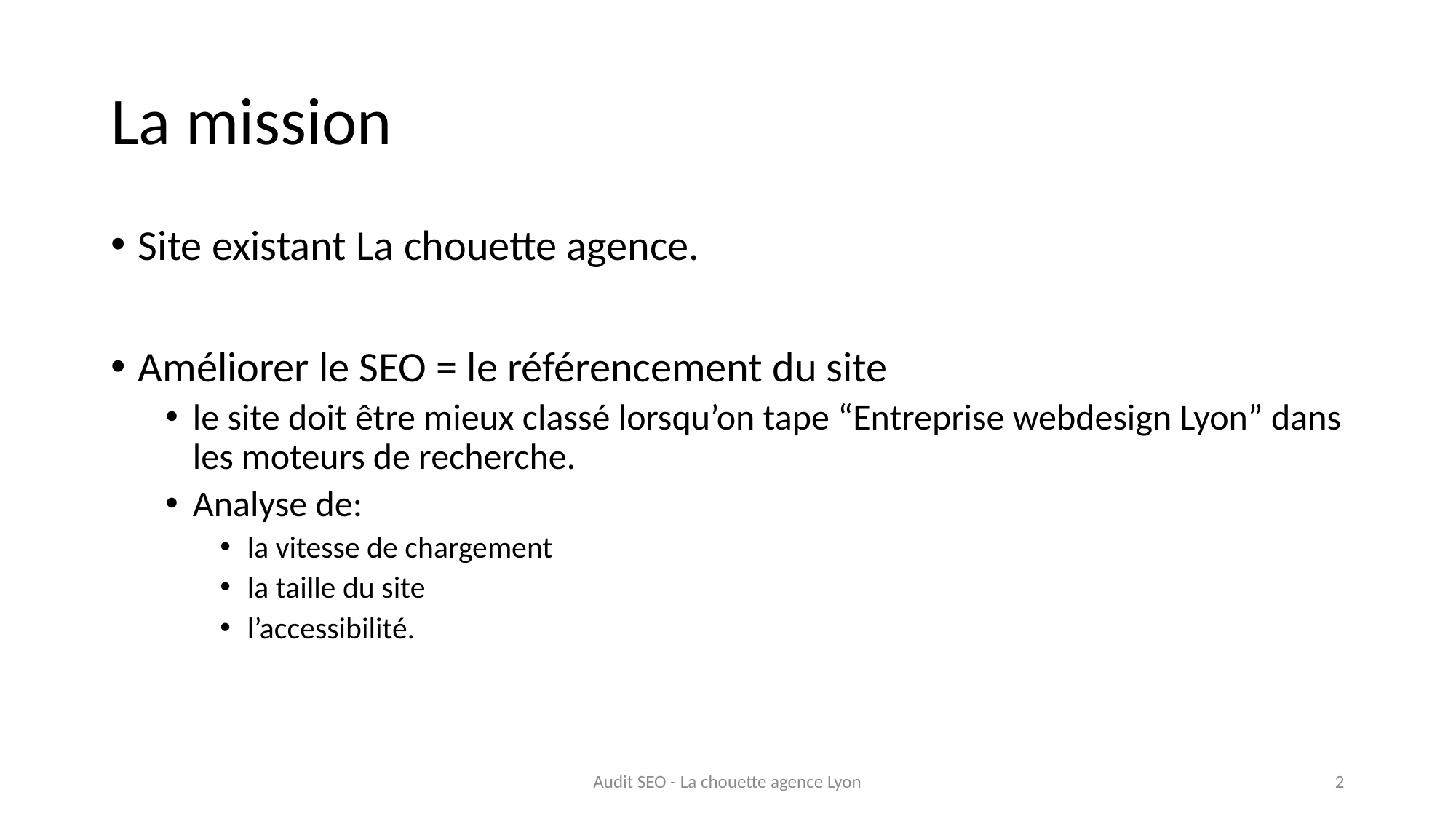

# La mission
Site existant La chouette agence.

Améliorer le SEO = le référencement du site
le site doit être mieux classé lorsqu’on tape “Entreprise webdesign Lyon” dans les moteurs de recherche.
Analyse de:
la vitesse de chargement
la taille du site
l’accessibilité.

Audit SEO - La chouette agence Lyon
2